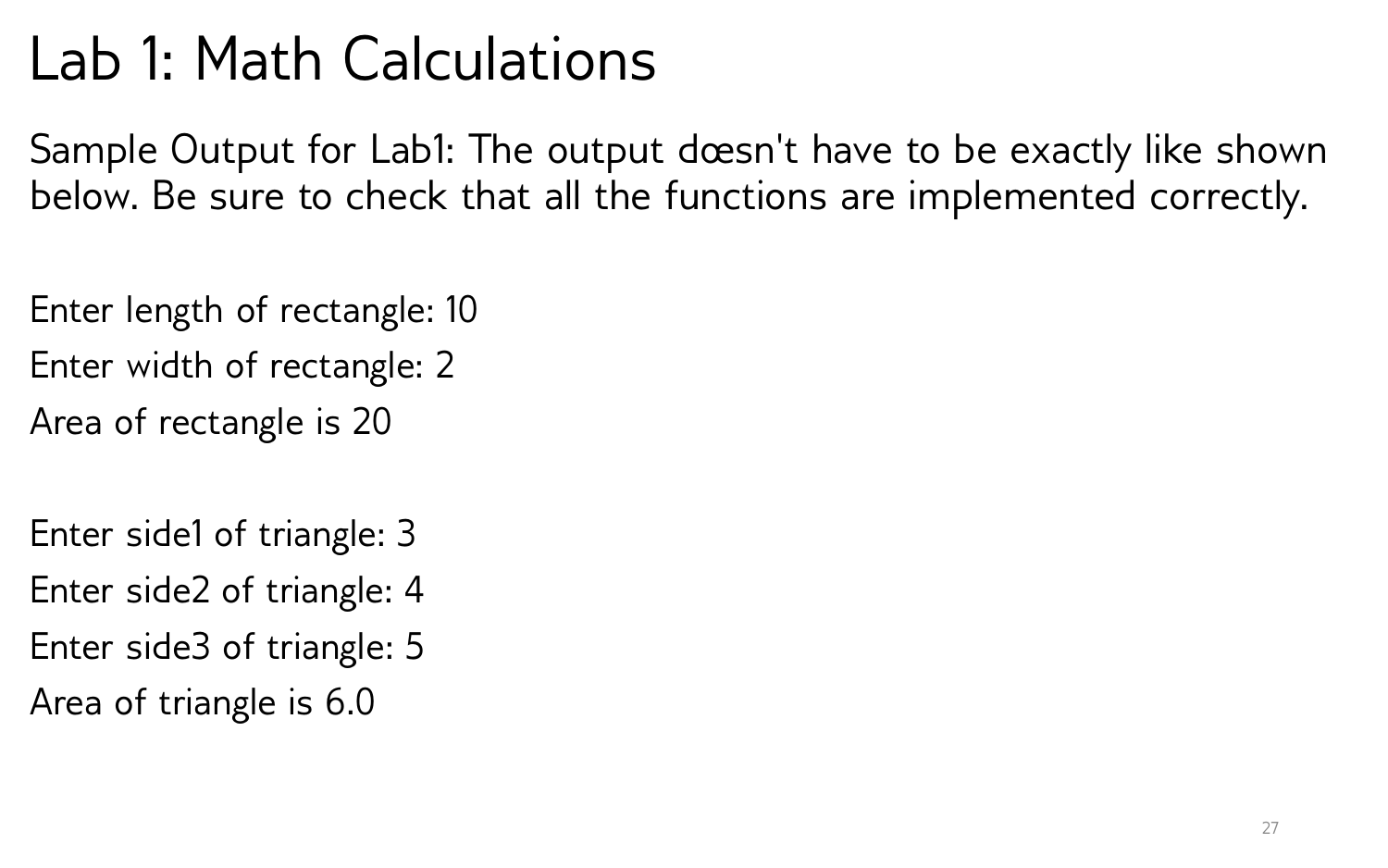

# Lab 1: Math Calculations
Sample Output for Lab1: The output doesn't have to be exactly like shown below. Be sure to check that all the functions are implemented correctly.

Enter length of rectangle: 10
Enter width of rectangle: 2
Area of rectangle is 20

Enter side1 of triangle: 3
Enter side2 of triangle: 4
Enter side3 of triangle: 5
Area of triangle is 6.0

27